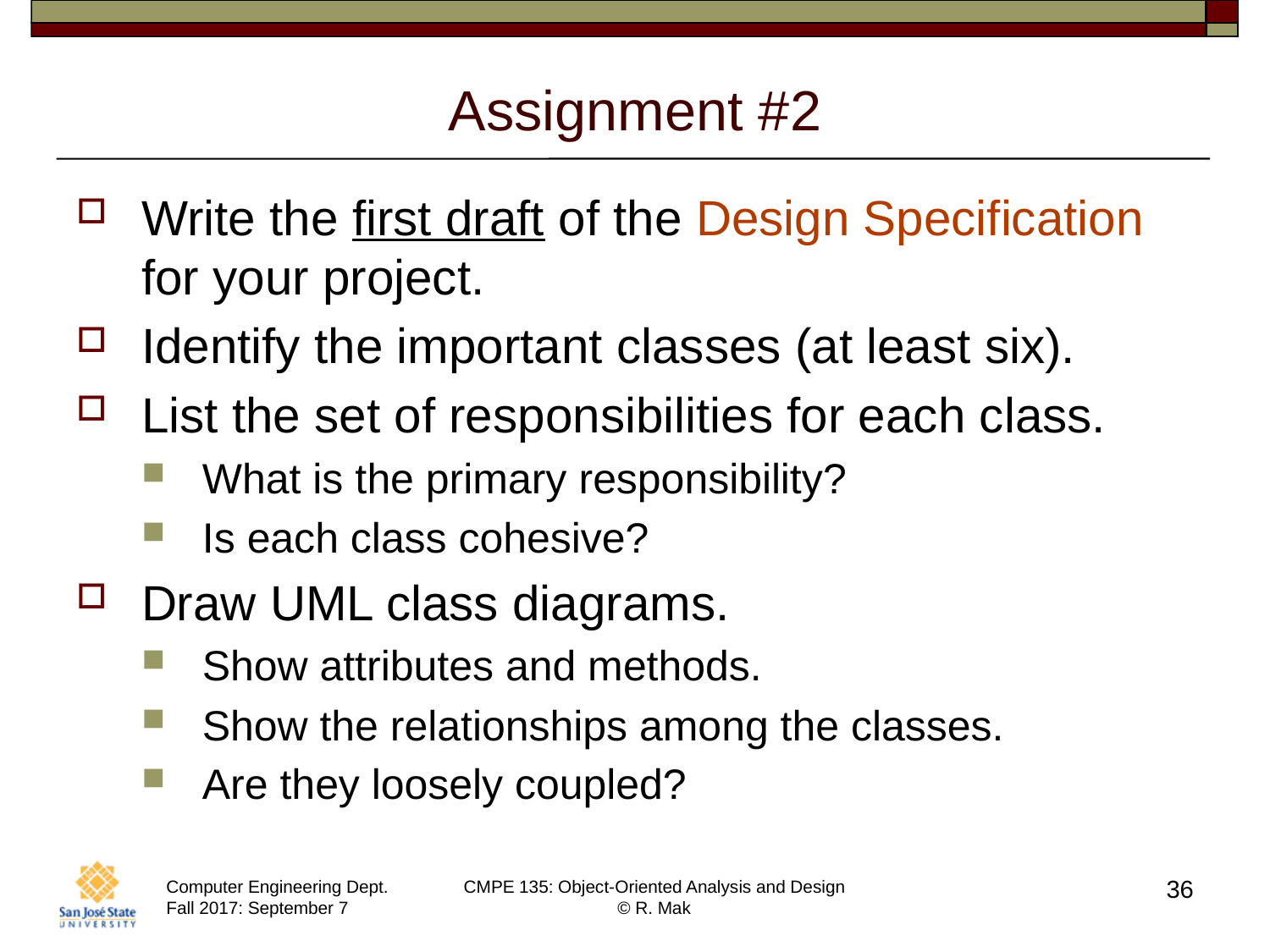

# Assignment #2
Write the first draft of the Design Specification for your project.
Identify the important classes (at least six).
List the set of responsibilities for each class.
What is the primary responsibility?
Is each class cohesive?
Draw UML class diagrams.
Show attributes and methods.
Show the relationships among the classes.
Are they loosely coupled?
36